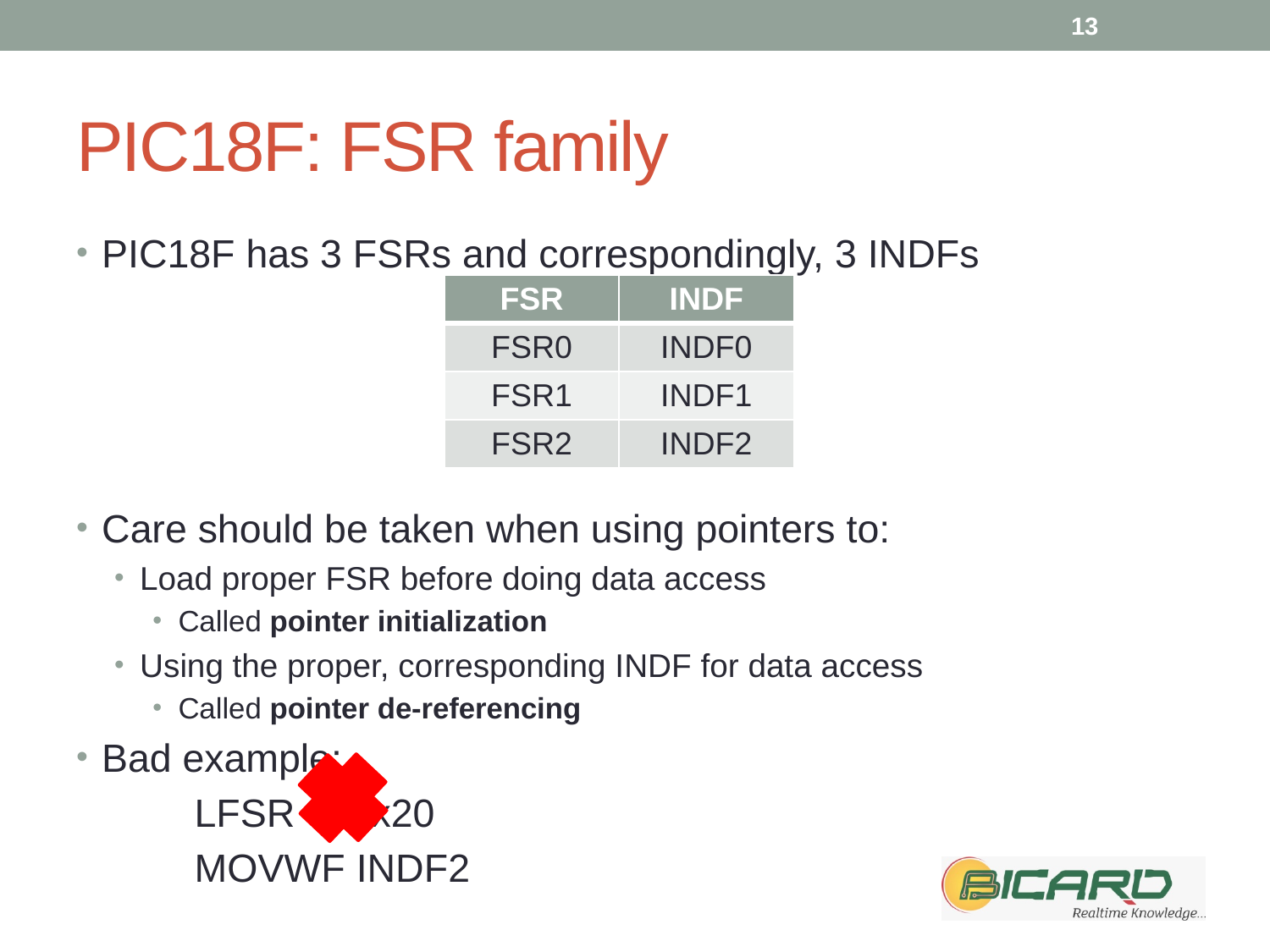

13
# PIC18F: FSR family
PIC18F has 3 FSRs and correspondingly, 3 INDFs

Care should be taken when using pointers to:
Load proper FSR before doing data access
Called pointer initialization
Using the proper, corresponding INDF for data access
Called pointer de-referencing
Bad example:
	LFSR 0, 0x20
	MOVWF INDF2

| FSR | INDF |
| --- | --- |
| FSR0 | INDF0 |
| FSR1 | INDF1 |
| FSR2 | INDF2 |